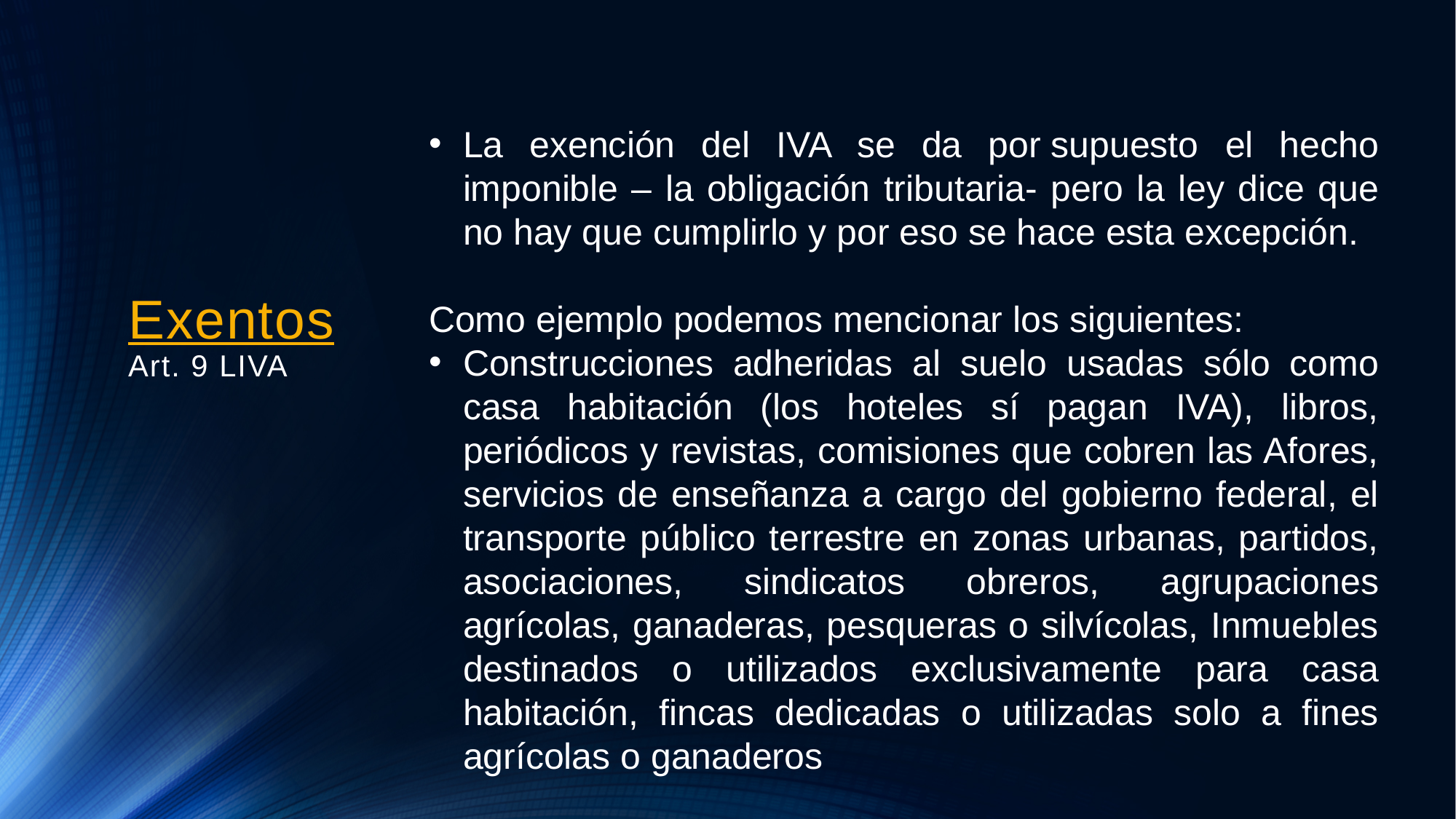

La exención del IVA se da por supuesto el hecho imponible – la obligación tributaria- pero la ley dice que no hay que cumplirlo y por eso se hace esta excepción.

Como ejemplo podemos mencionar los siguientes:
Construcciones adheridas al suelo usadas sólo como casa habitación (los hoteles sí pagan IVA), libros, periódicos y revistas, comisiones que cobren las Afores, servicios de enseñanza a cargo del gobierno federal, el transporte público terrestre en zonas urbanas, partidos, asociaciones, sindicatos obreros, agrupaciones agrícolas, ganaderas, pesqueras o silvícolas, Inmuebles destinados o utilizados exclusivamente para casa habitación, fincas dedicadas o utilizadas solo a fines agrícolas o ganaderos
Exentos
Art. 9 LIVA